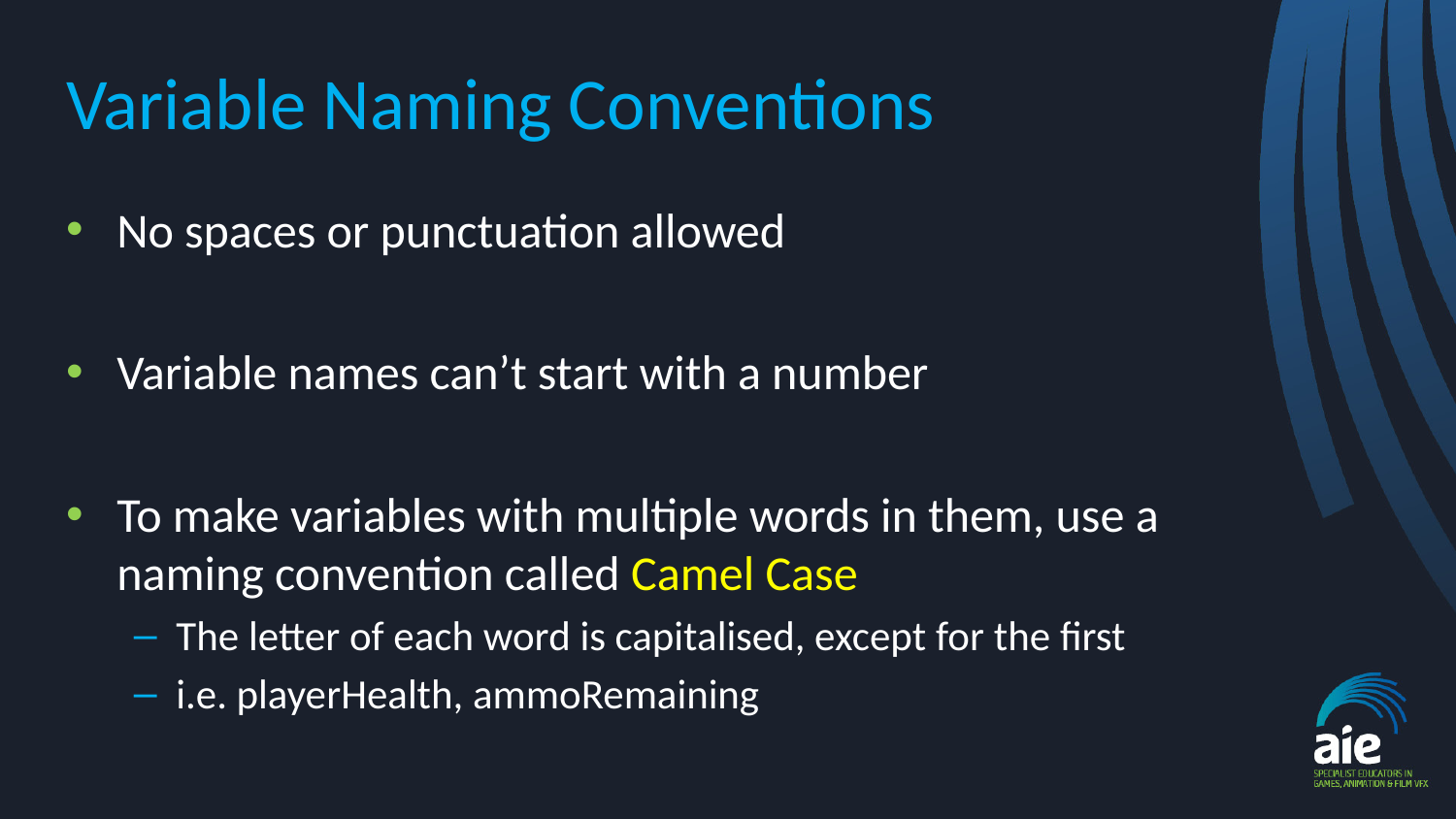

# Variable Naming Conventions
No spaces or punctuation allowed

Variable names can’t start with a number

To make variables with multiple words in them, use a naming convention called Camel Case
The letter of each word is capitalised, except for the first
i.e. playerHealth, ammoRemaining